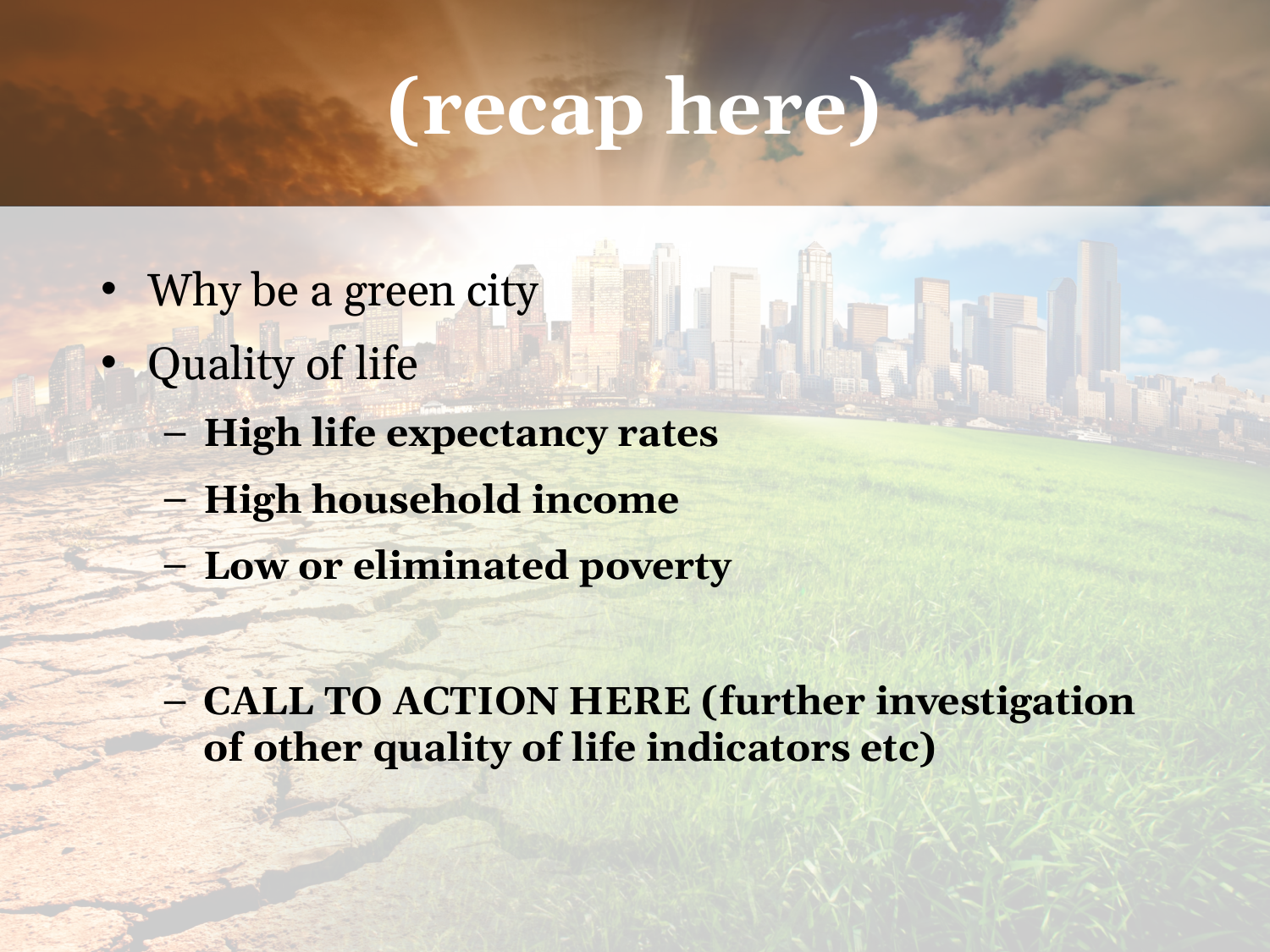

# (recap here)
Why be a green city
Quality of life
High life expectancy rates
High household income
Low or eliminated poverty

CALL TO ACTION HERE (further investigation of other quality of life indicators etc)